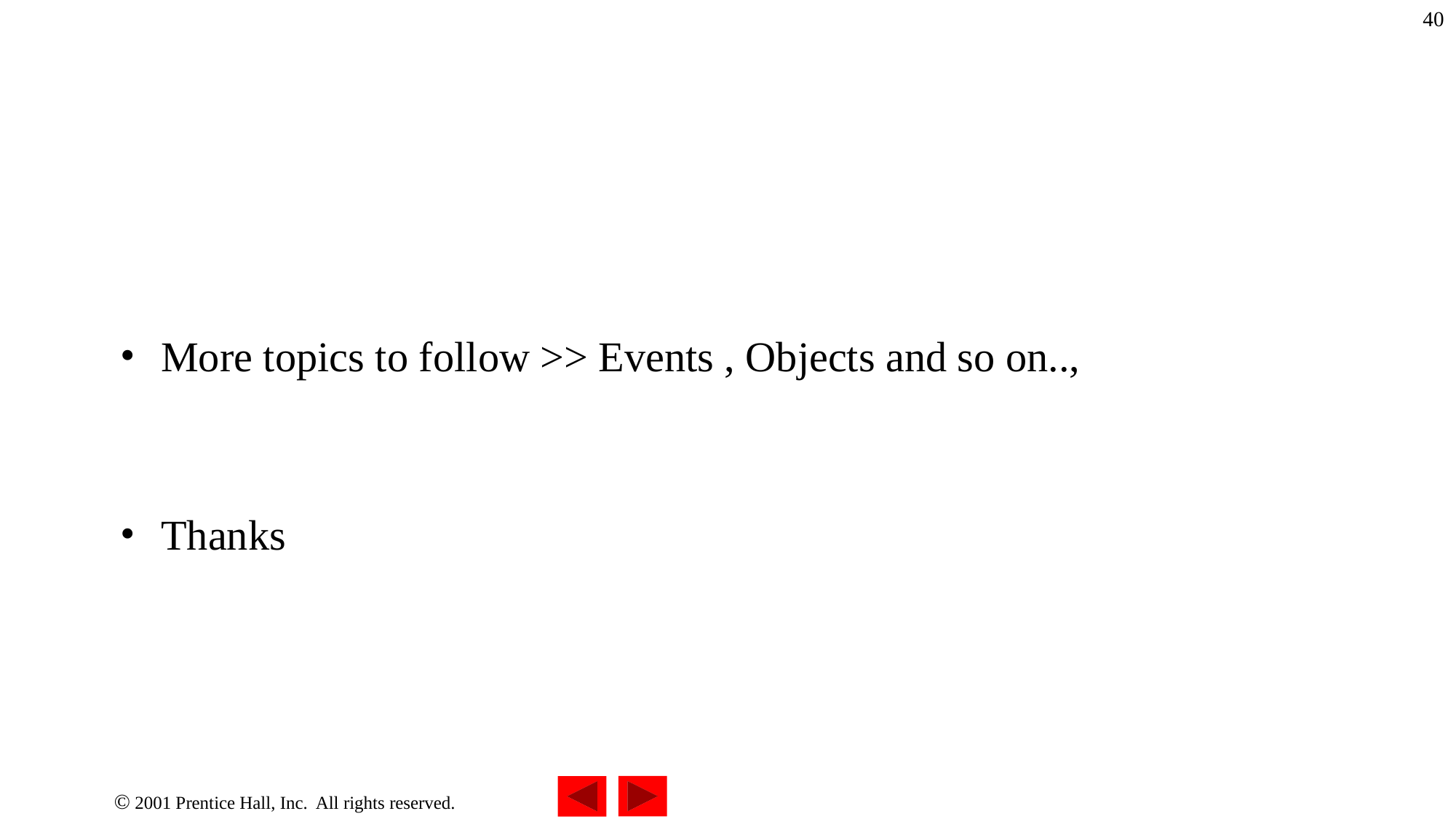

40
#

More topics to follow >> Events , Objects and so on..,

Thanks